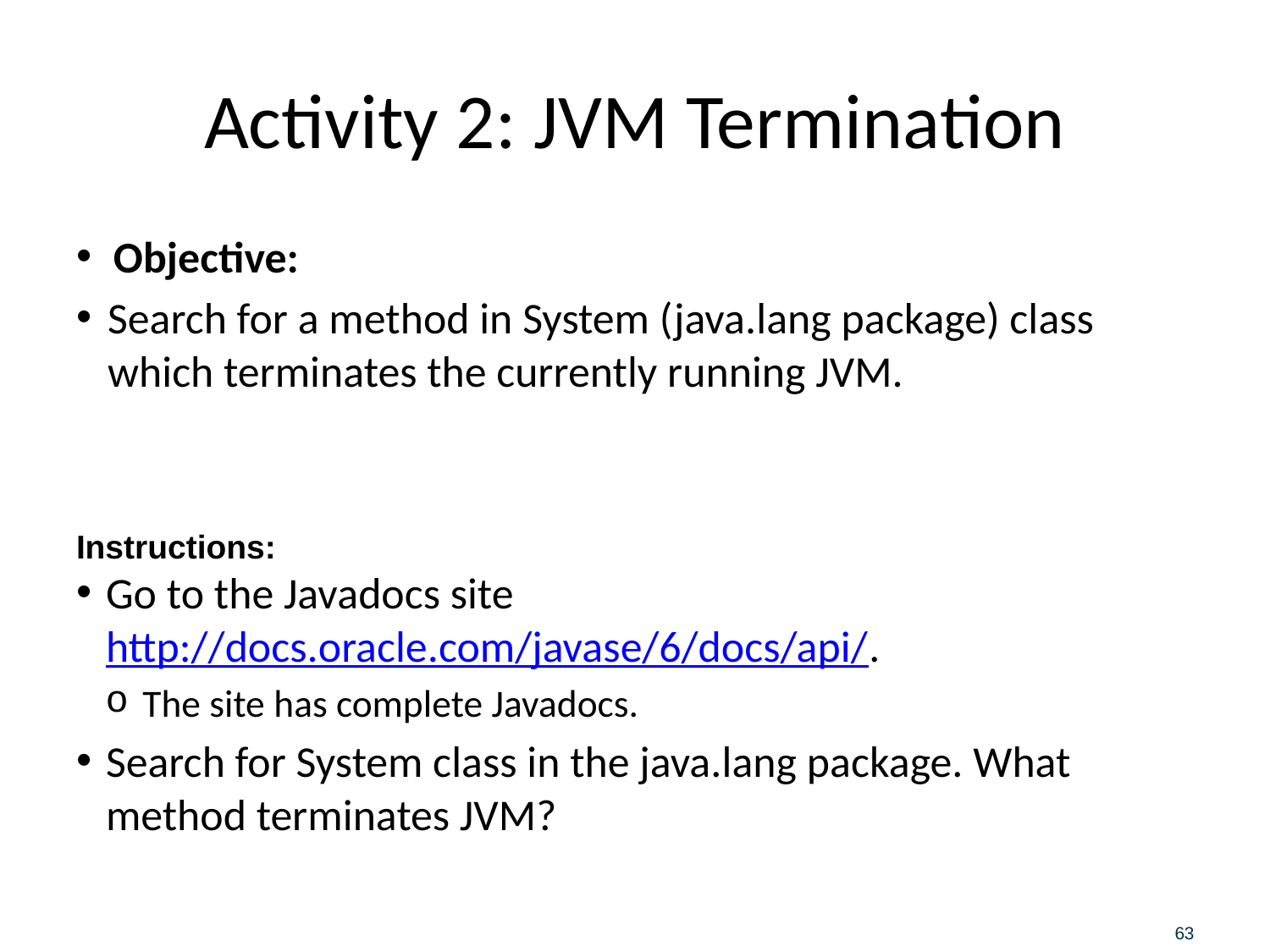

# Activity 2: JVM Termination
Objective:
Search for a method in System (java.lang package) class which terminates the currently running JVM.

Instructions:
Go to the Javadocs site http://docs.oracle.com/javase/6/docs/api/.
The site has complete Javadocs.
Search for System class in the java.lang package. What method terminates JVM?

63